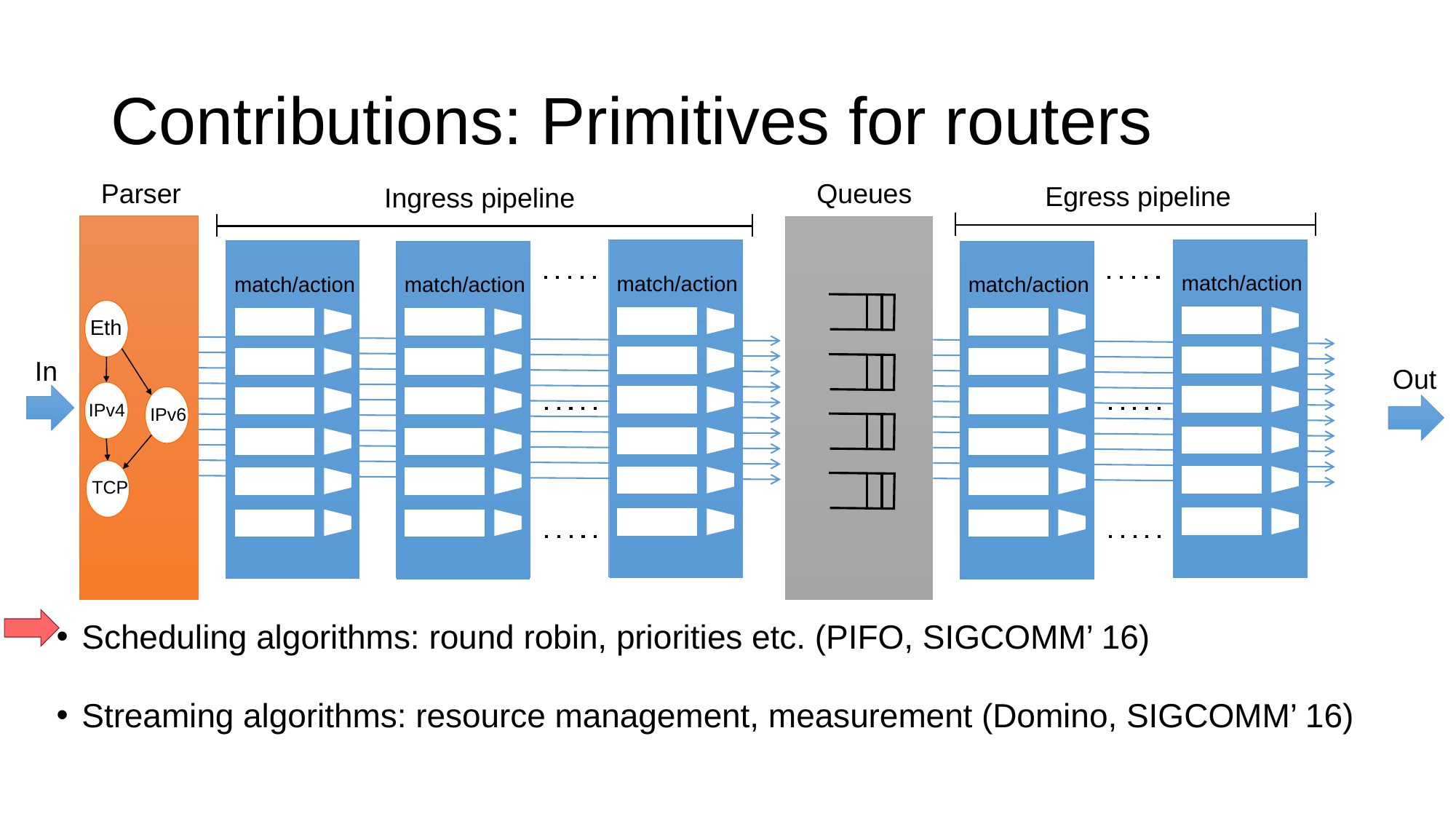

# This Talk
Contributions: Primitives for routers
Queues
Parser
Egress pipeline
Ingress pipeline

Eth

IPv4
IPv6

TCP

match/action

match/action

match/action

match/action

match/action

In
Out

Scheduling algorithms: round robin, priorities etc. (PIFO, SIGCOMM’ 16)

Streaming algorithms: resource management, measurement (Domino, SIGCOMM’ 16)